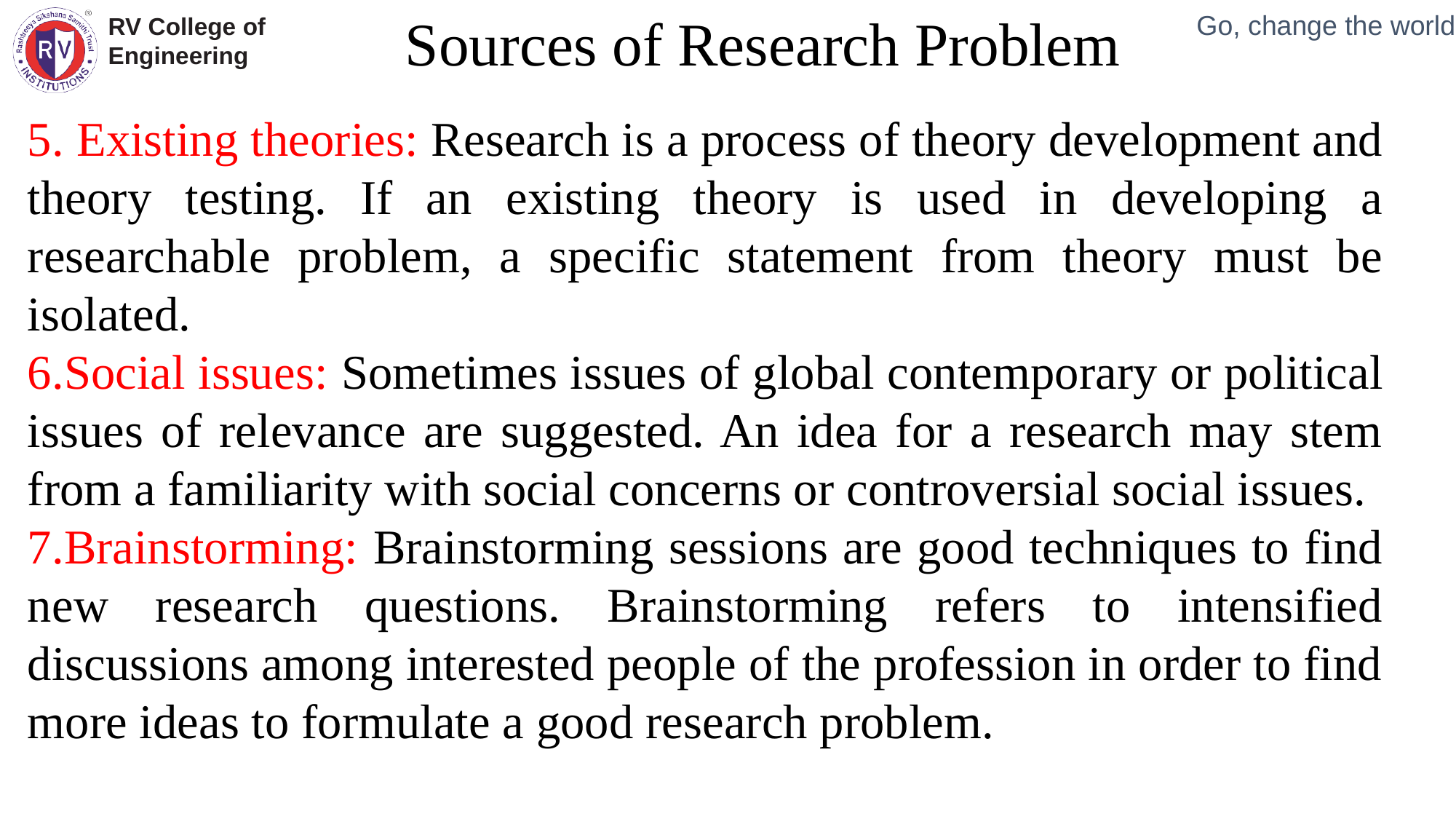

Sources of Research Problem
5. Existing theories: Research is a process of theory development and theory testing. If an existing theory is used in developing a researchable problem, a specific statement from theory must be isolated.
6.Social issues: Sometimes issues of global contemporary or political issues of relevance are suggested. An idea for a research may stem from a familiarity with social concerns or controversial social issues.
7.Brainstorming: Brainstorming sessions are good techniques to find new research questions. Brainstorming refers to intensified discussions among interested people of the profession in order to find more ideas to formulate a good research problem.